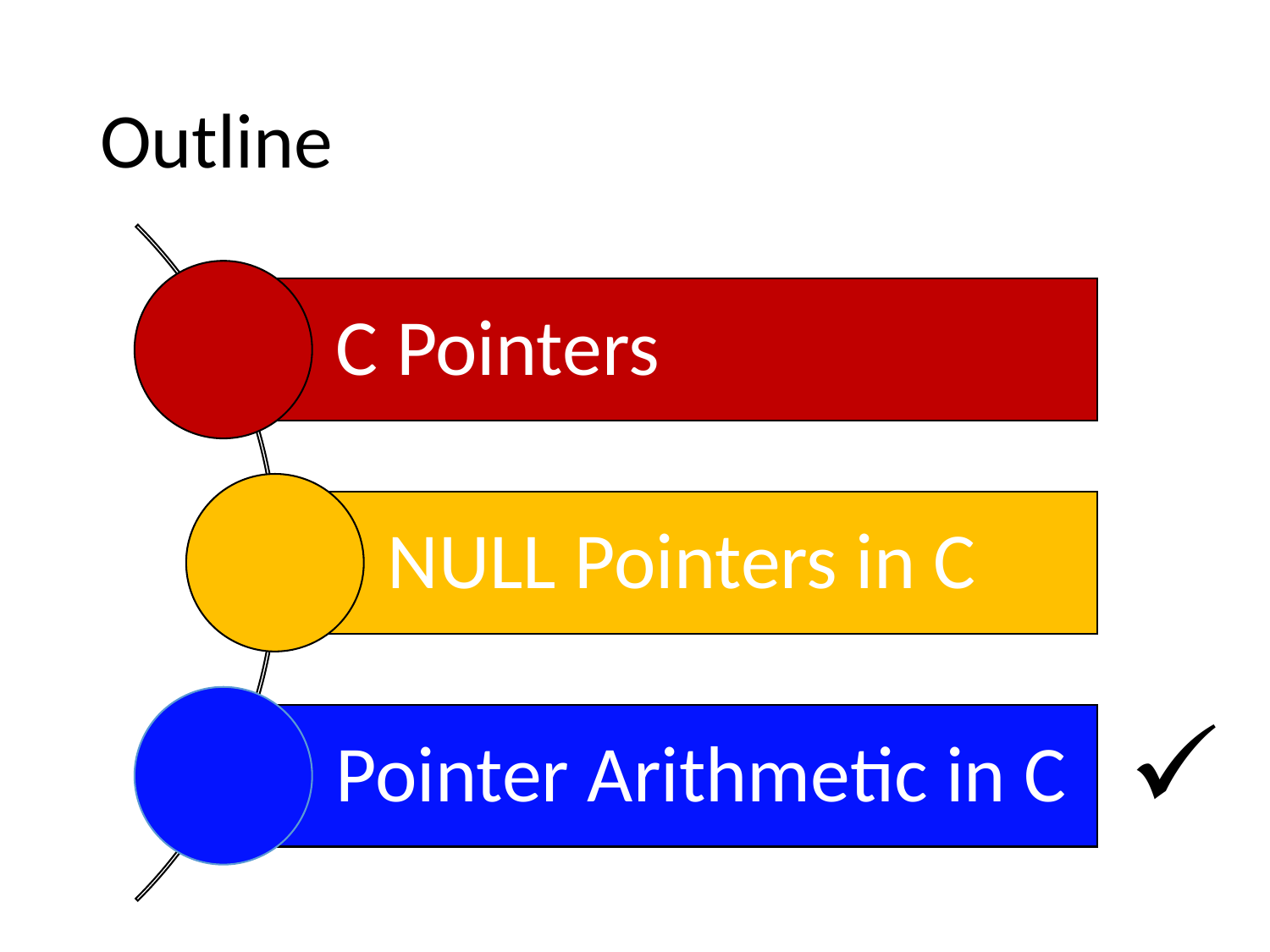

# Outline
C Pointers
NULL Pointers in C
Pointer Arithmetic in C